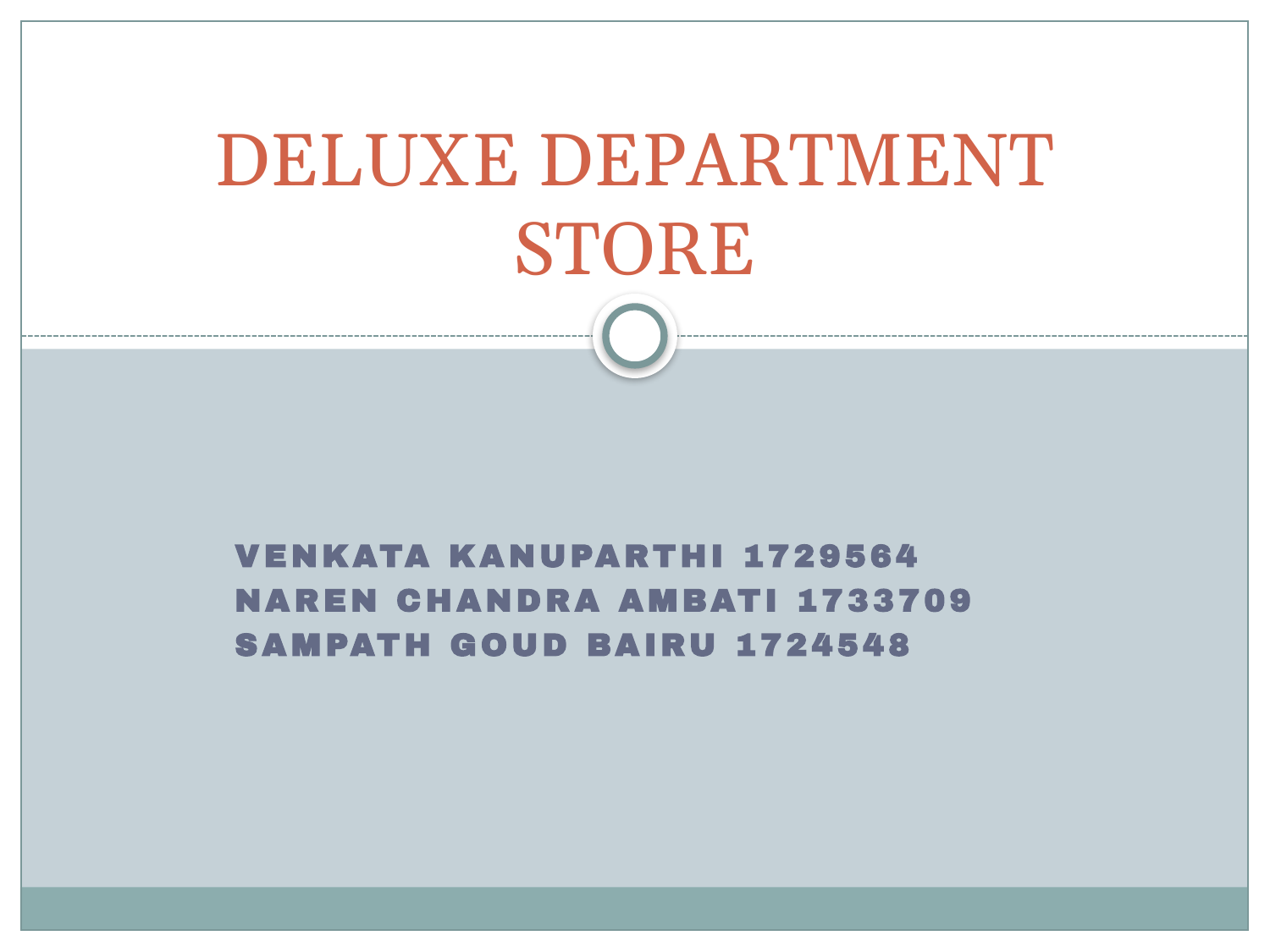

# DELUXE DEPARTMENT STORE
Venkata Kanuparthi 1729564
Naren Chandra Ambati 1733709
Sampath goud bairu 1724548